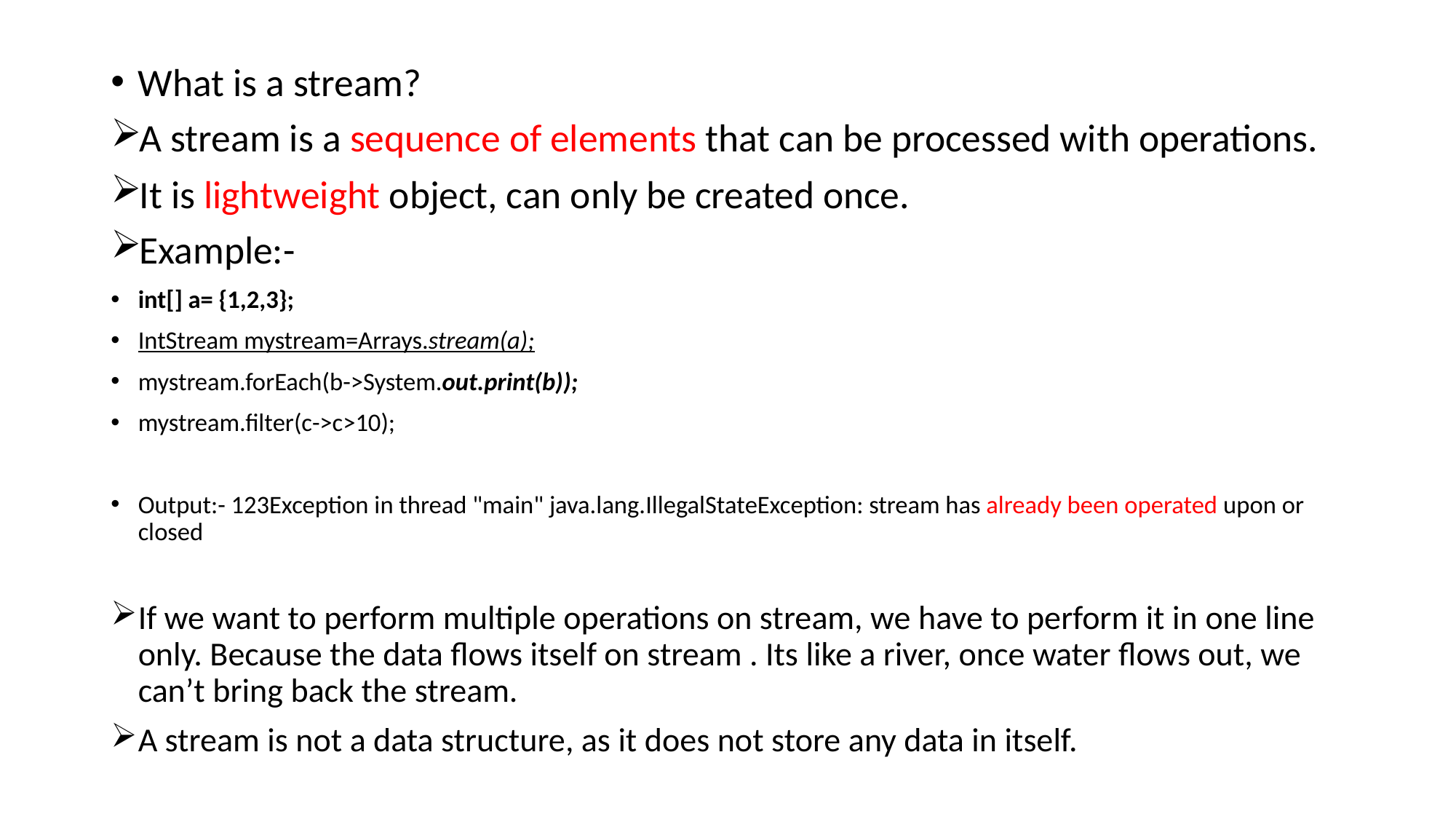

What is a stream?
A stream is a sequence of elements that can be processed with operations.
It is lightweight object, can only be created once.
Example:-
int[] a= {1,2,3};
IntStream mystream=Arrays.stream(a);
mystream.forEach(b->System.out.print(b));
mystream.filter(c->c>10);

Output:- 123Exception in thread "main" java.lang.IllegalStateException: stream has already been operated upon or closed

If we want to perform multiple operations on stream, we have to perform it in one line only. Because the data flows itself on stream . Its like a river, once water flows out, we can’t bring back the stream.
A stream is not a data structure, as it does not store any data in itself.